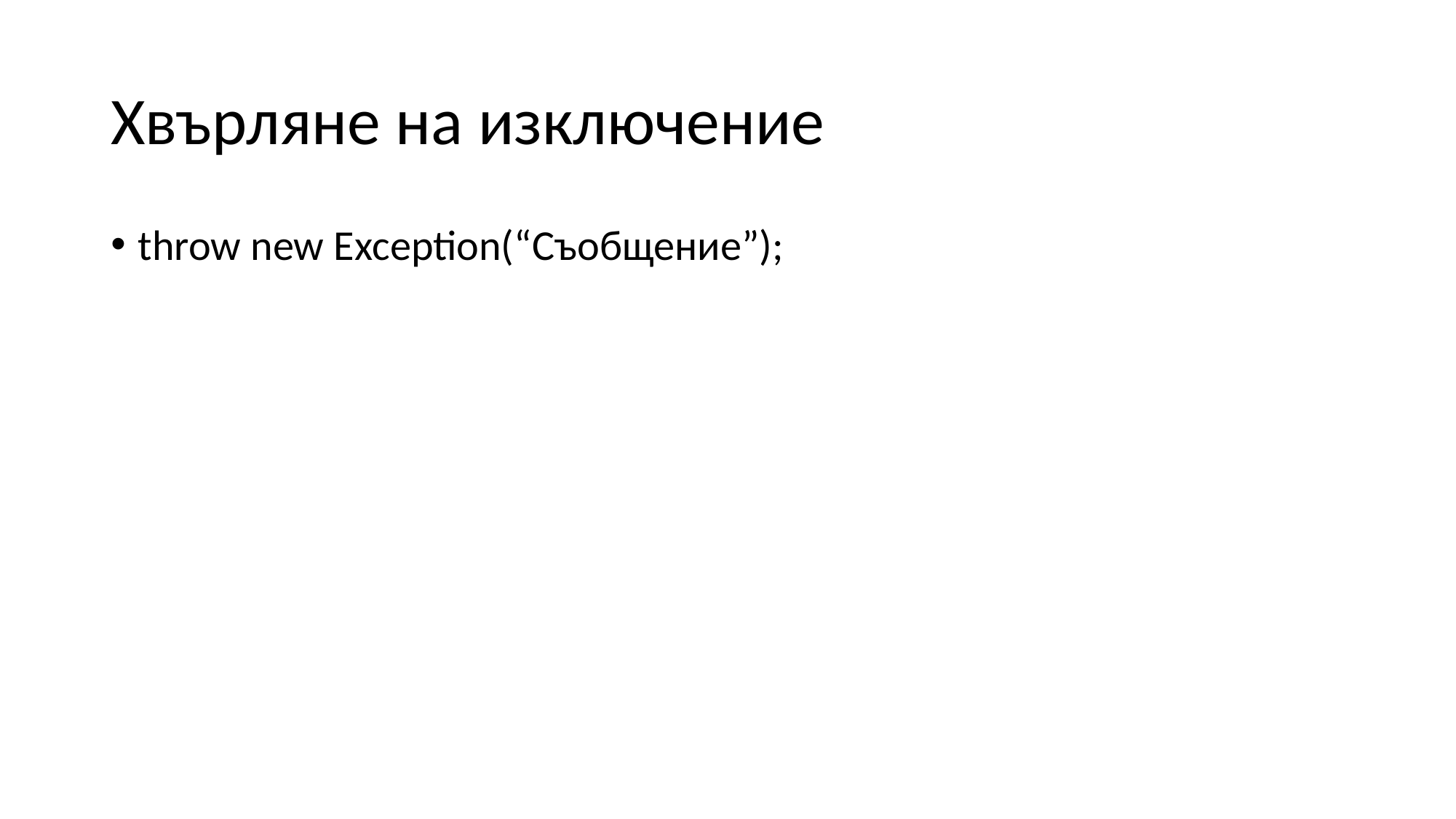

# Хвърляне на изключение
throw new Exception(“Съобщение”);